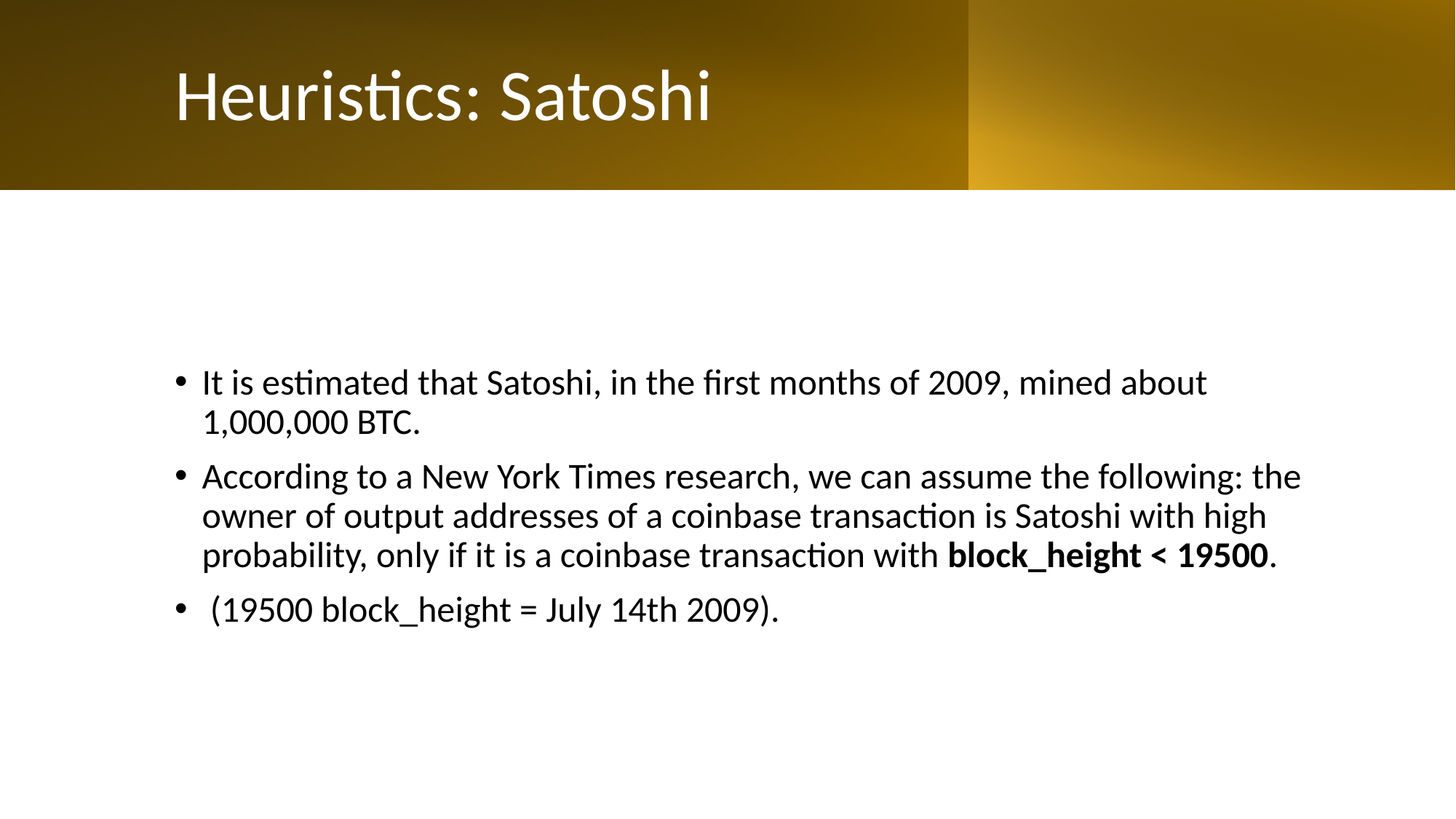

# Heuristics: Satoshi
It is estimated that Satoshi, in the first months of 2009, mined about 1,000,000 BTC.
According to a New York Times research, we can assume the following: the owner of output addresses of a coinbase transaction is Satoshi with high probability, only if it is a coinbase transaction with block_height < 19500.
 (19500 block_height = July 14th 2009).